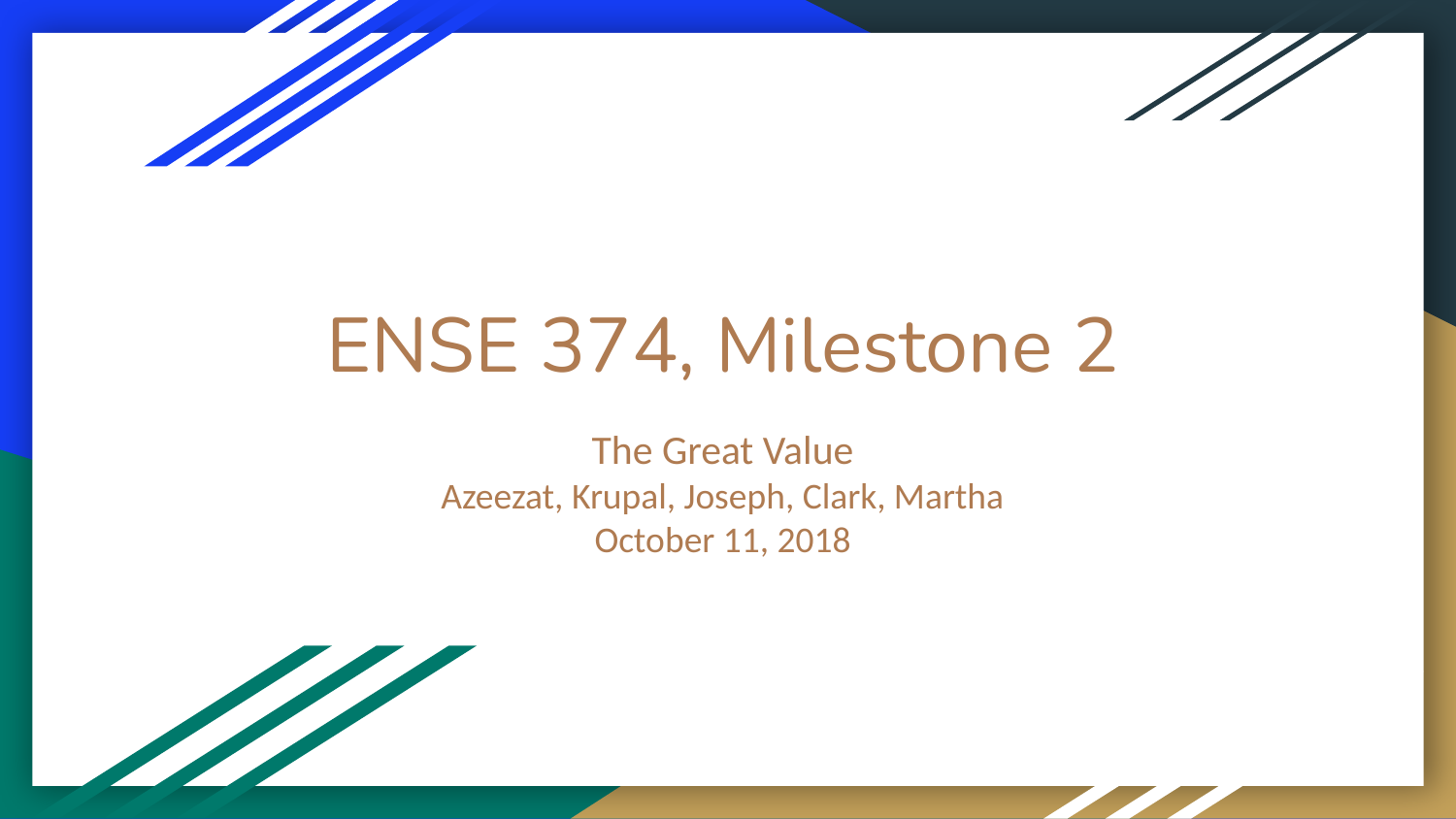

# ENSE 374, Milestone 2
The Great Value
Azeezat, Krupal, Joseph, Clark, Martha
October 11, 2018